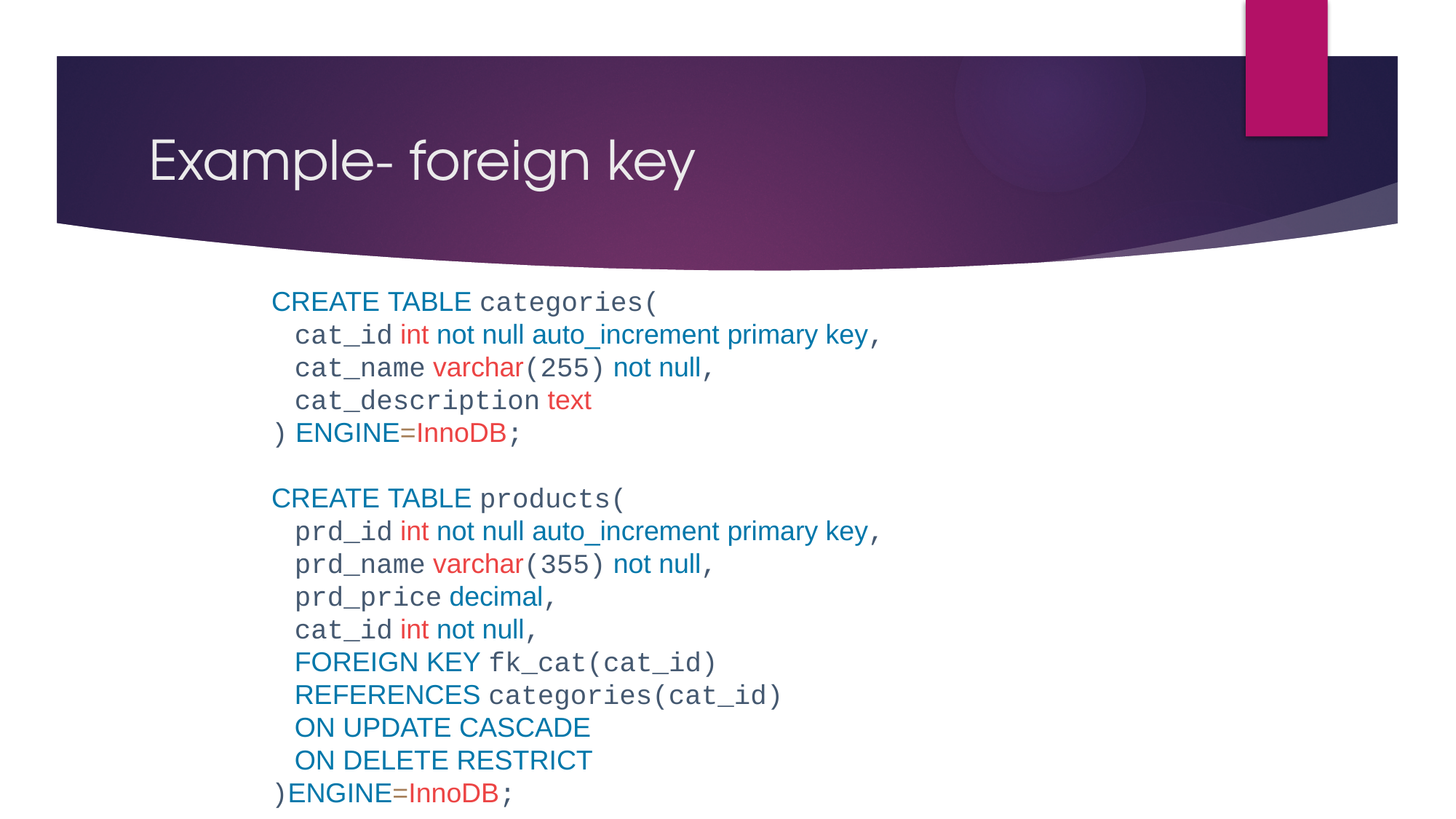

# Example- foreign key
CREATE TABLE categories(
   cat_id int not null auto_increment primary key,
   cat_name varchar(255) not null,
   cat_description text
) ENGINE=InnoDB;

CREATE TABLE products(
   prd_id int not null auto_increment primary key,
   prd_name varchar(355) not null,
   prd_price decimal,
   cat_id int not null,
   FOREIGN KEY fk_cat(cat_id)
   REFERENCES categories(cat_id)
   ON UPDATE CASCADE
   ON DELETE RESTRICT
)ENGINE=InnoDB;